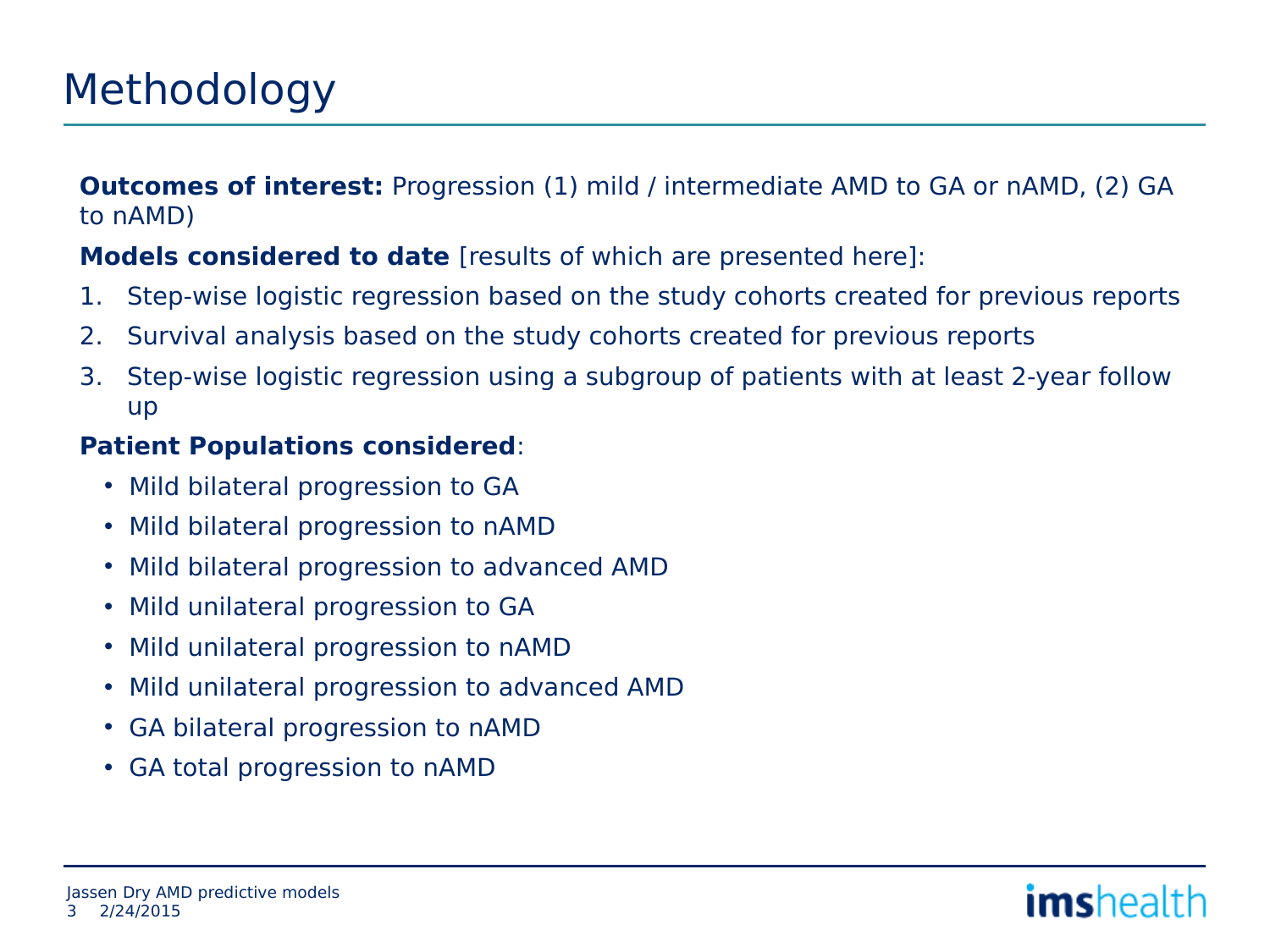

# Methodology
Outcomes of interest: Progression (1) mild / intermediate AMD to GA or nAMD, (2) GA to nAMD)
Models considered to date [results of which are presented here]:
Step-wise logistic regression based on the study cohorts created for previous reports
Survival analysis based on the study cohorts created for previous reports
Step-wise logistic regression using a subgroup of patients with at least 2-year follow up
Patient Populations considered:
Mild bilateral progression to GA
Mild bilateral progression to nAMD
Mild bilateral progression to advanced AMD
Mild unilateral progression to GA
Mild unilateral progression to nAMD
Mild unilateral progression to advanced AMD
GA bilateral progression to nAMD
GA total progression to nAMD
Jassen Dry AMD predictive models
2/24/2015
3